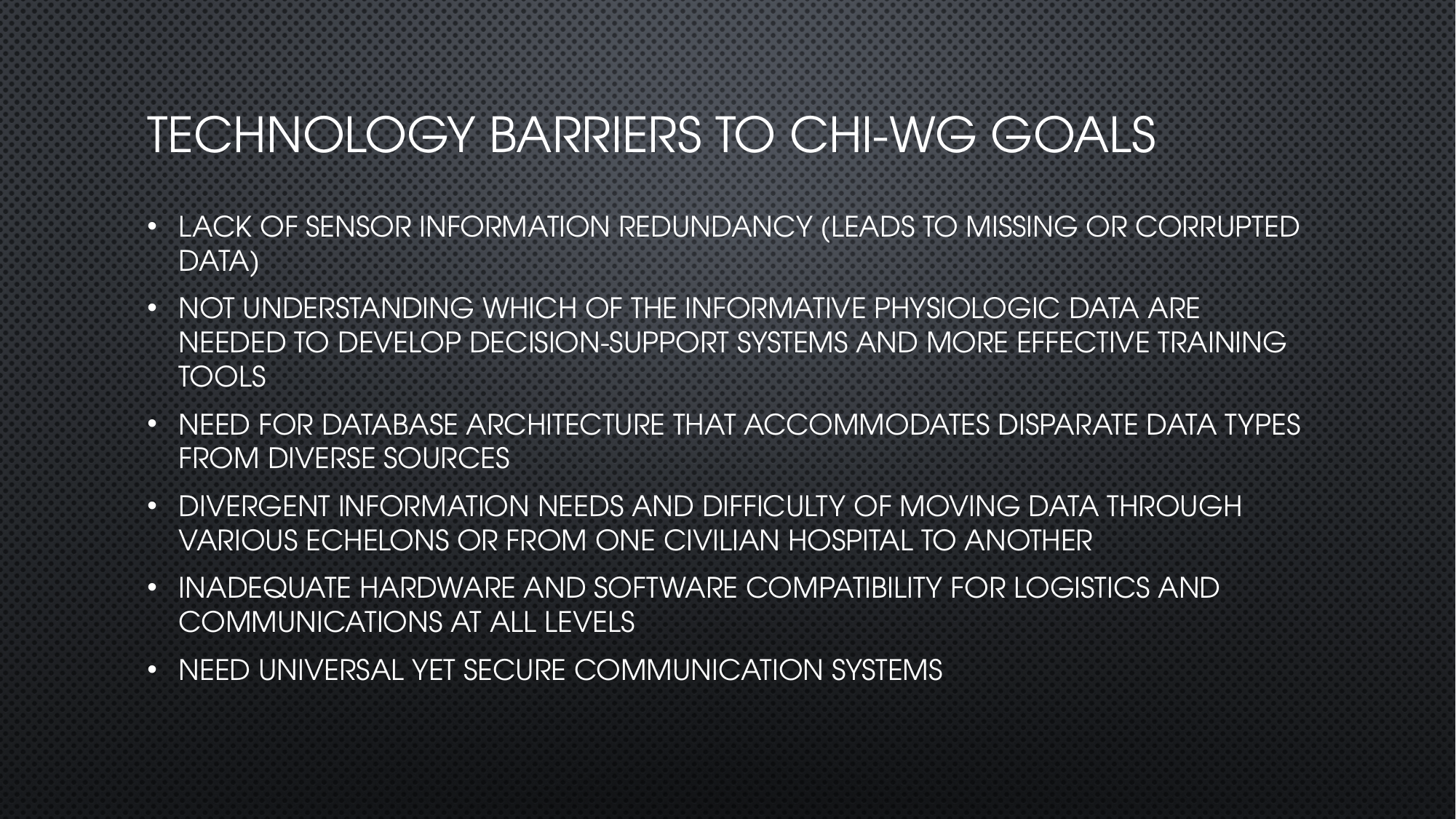

# Technology Barriers to CHI-WG Goals
Lack of sensor information redundancy (leads to missing or corrupted data)
Not understanding which of the informative physiologic data are needed to develop decision-support systems and more effective training tools
Need for database architecture that accommodates disparate data types from diverse sources
Divergent information needs and difficulty of moving data through various echelons or from one civilian hospital to another
Inadequate hardware and software compatibility for logistics and communications at all levels
Need universal yet secure communication systems